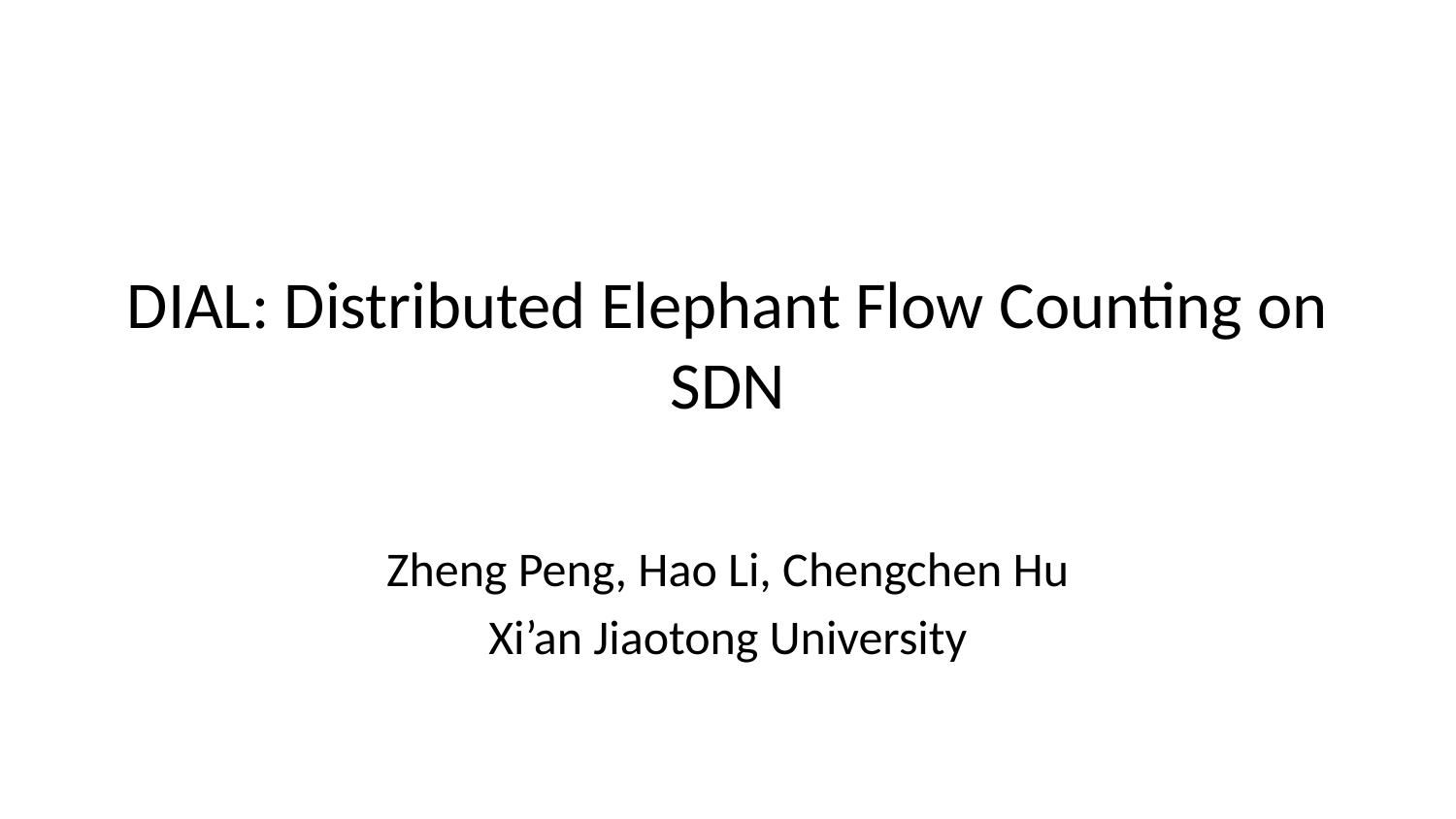

# DIAL: Distributed Elephant Flow Counting on SDN
Zheng Peng, Hao Li, Chengchen Hu
Xi’an Jiaotong University